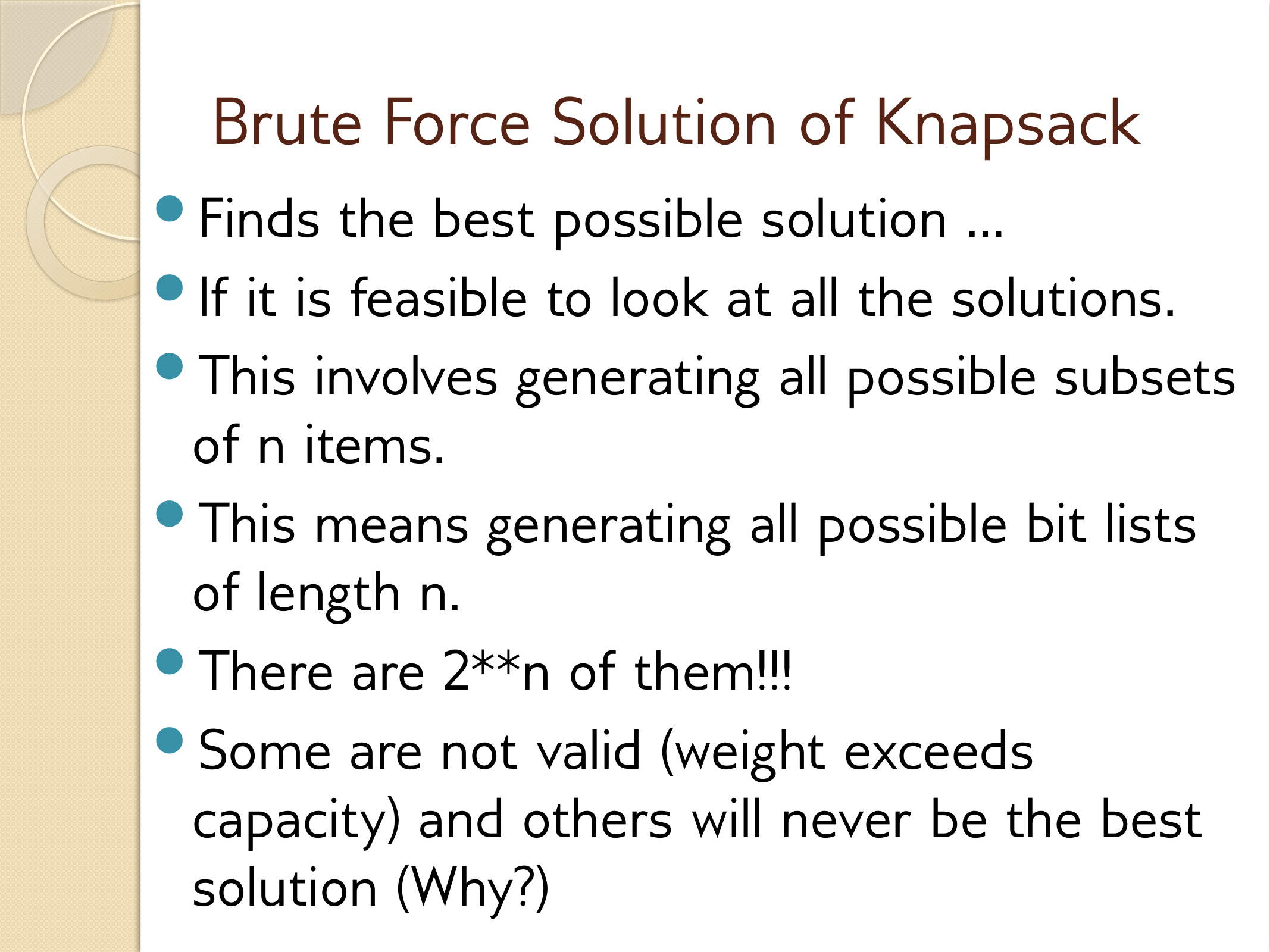

# Brute Force Solution of Knapsack
Finds the best possible solution …
If it is feasible to look at all the solutions.
This involves generating all possible subsets of n items.
This means generating all possible bit lists of length n.
There are 2**n of them!!!
Some are not valid (weight exceeds capacity) and others will never be the best solution (Why?)